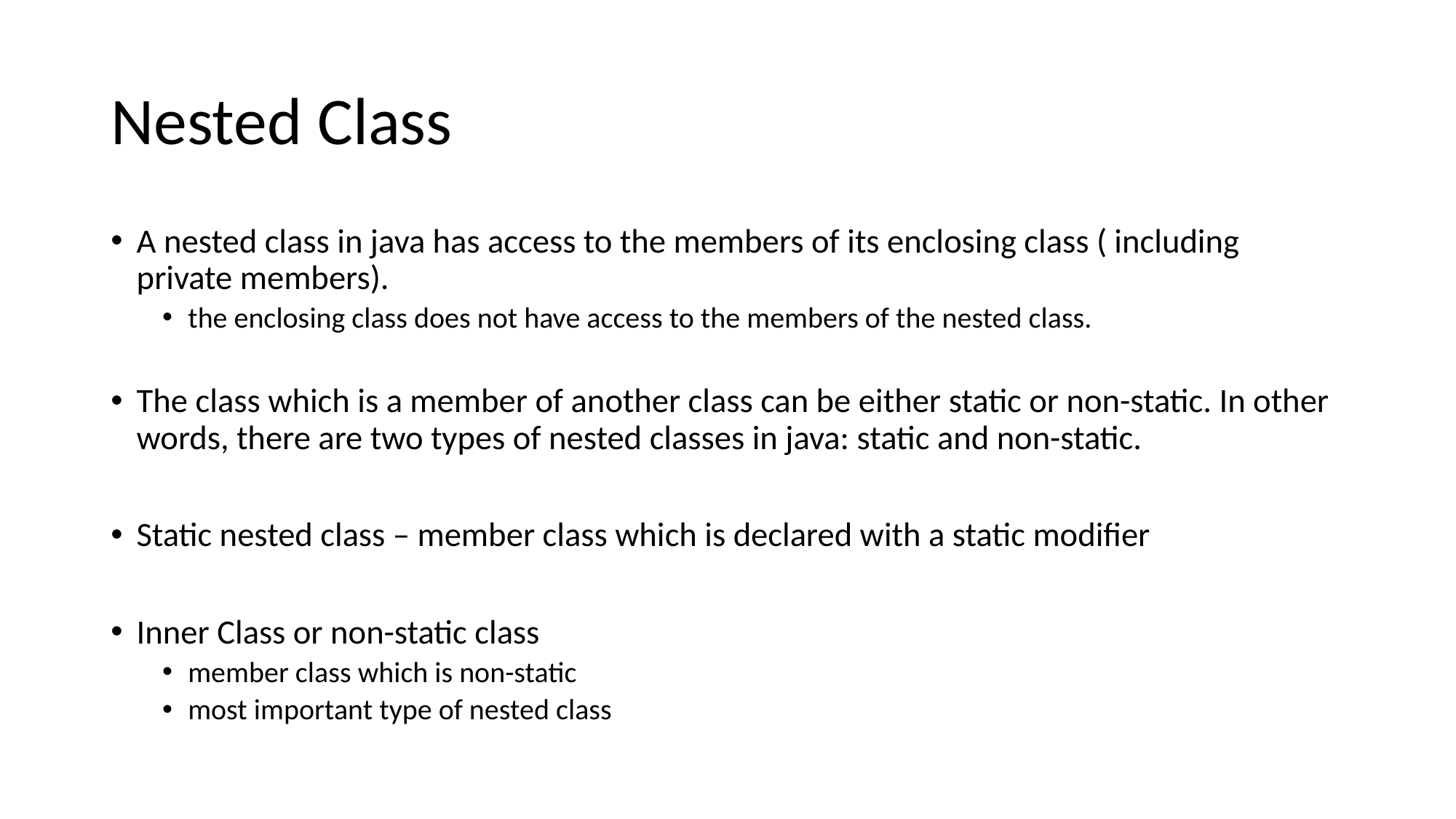

# Nested Class
A nested class in java has access to the members of its enclosing class ( including private members).
the enclosing class does not have access to the members of the nested class.

The class which is a member of another class can be either static or non-static. In other words, there are two types of nested classes in java: static and non-static.

Static nested class – member class which is declared with a static modifier

Inner Class or non-static class
member class which is non-static
most important type of nested class